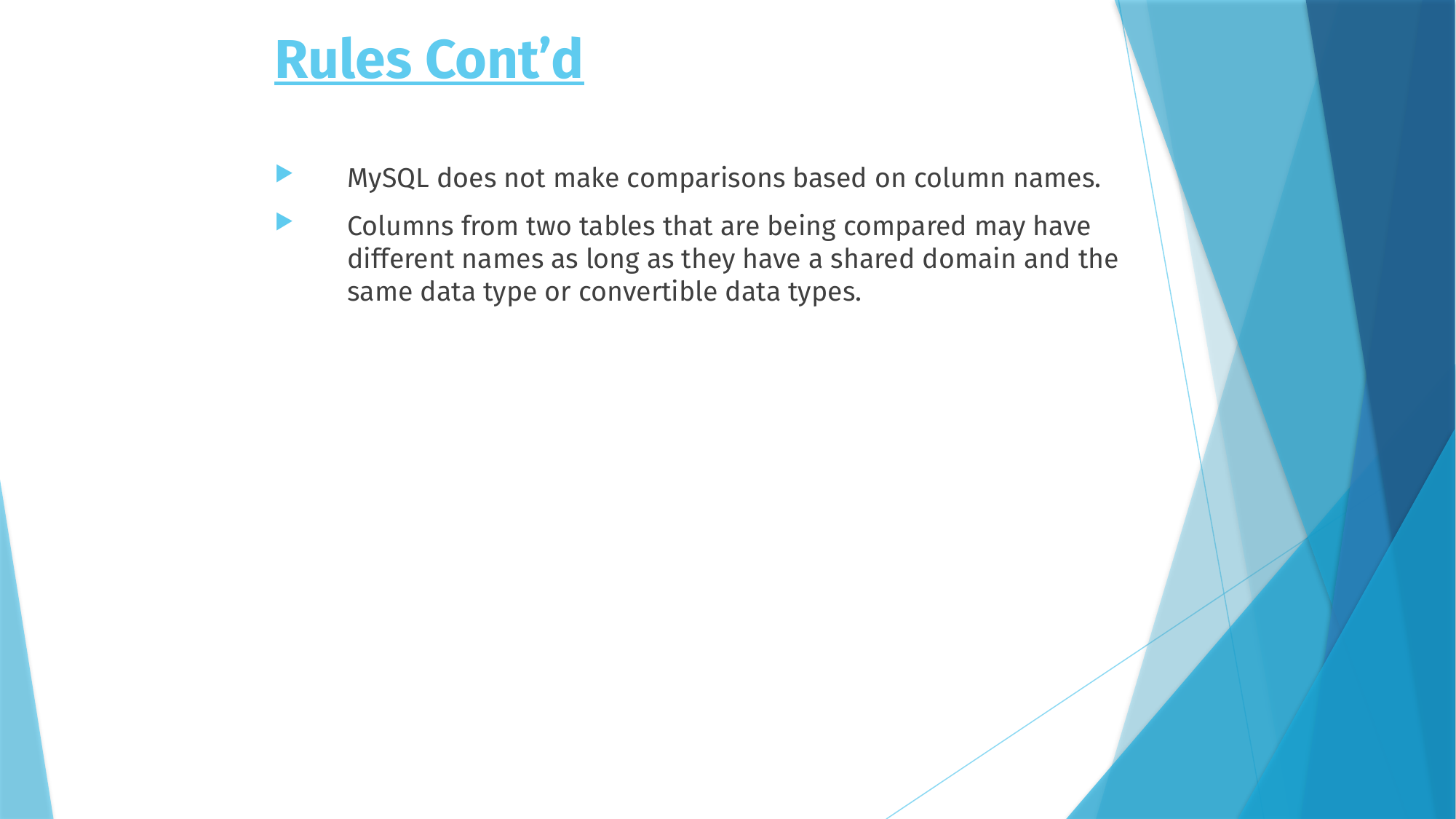

# Rules Cont’d
MySQL does not make comparisons based on column names.
Columns from two tables that are being compared may have different names as long as they have a shared domain and the same data type or convertible data types.